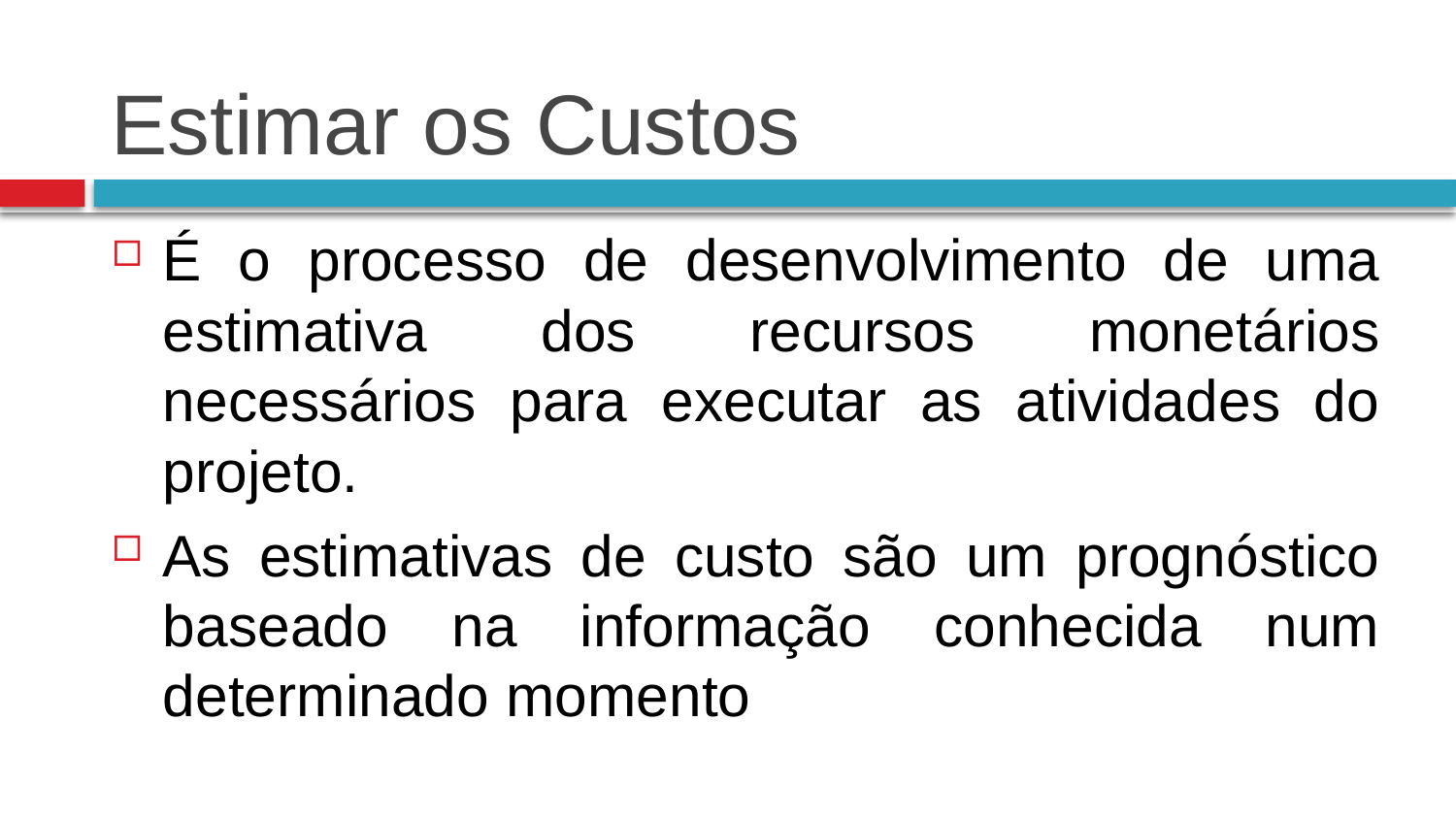

# Estimar os Custos
É o processo de desenvolvimento de uma estimativa dos recursos monetários necessários para executar as atividades do projeto.
As estimativas de custo são um prognóstico baseado na informação conhecida num determinado momento